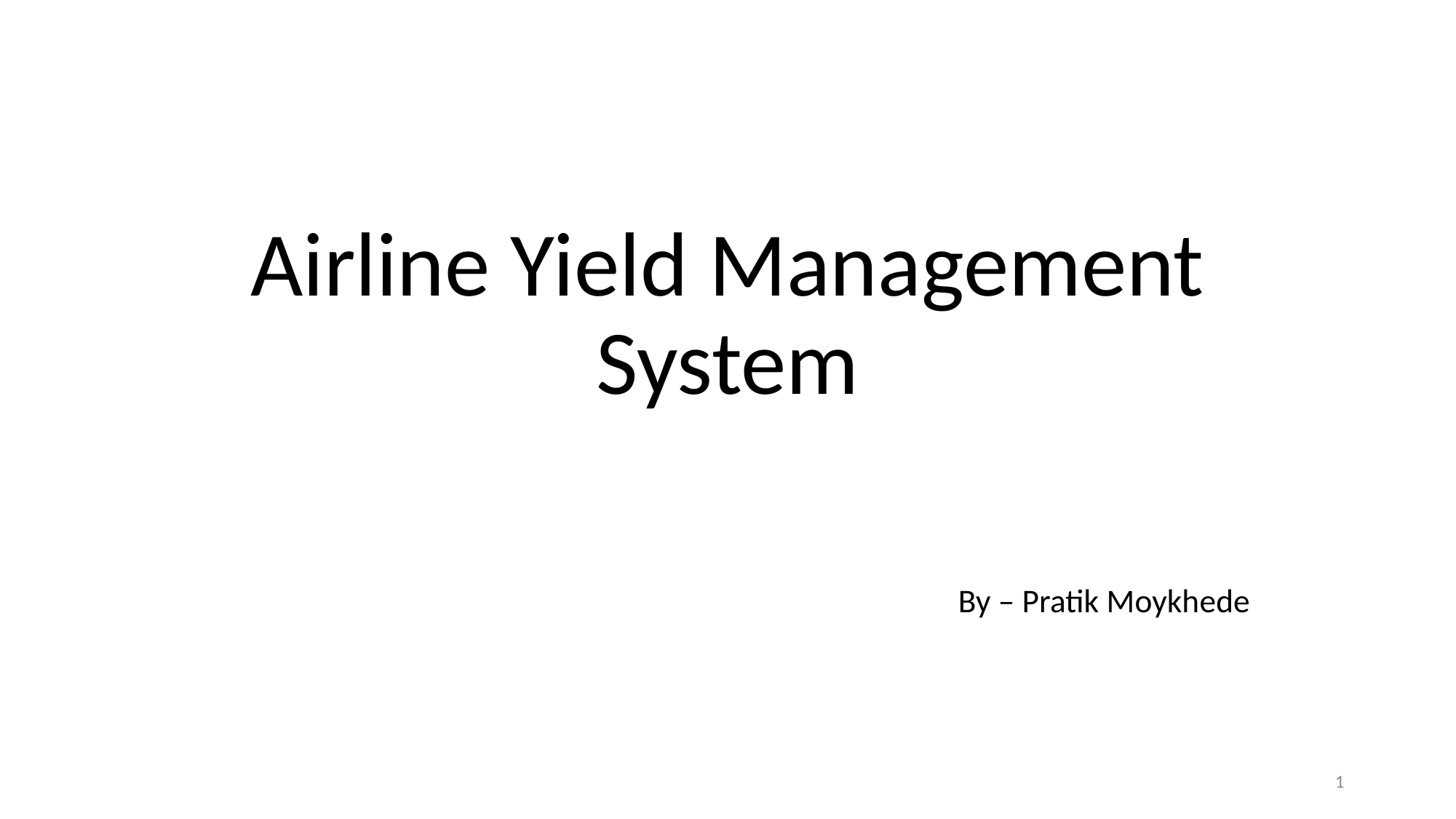

# Airline Yield Management System

                                                                                                     By – Pratik Moykhede
1